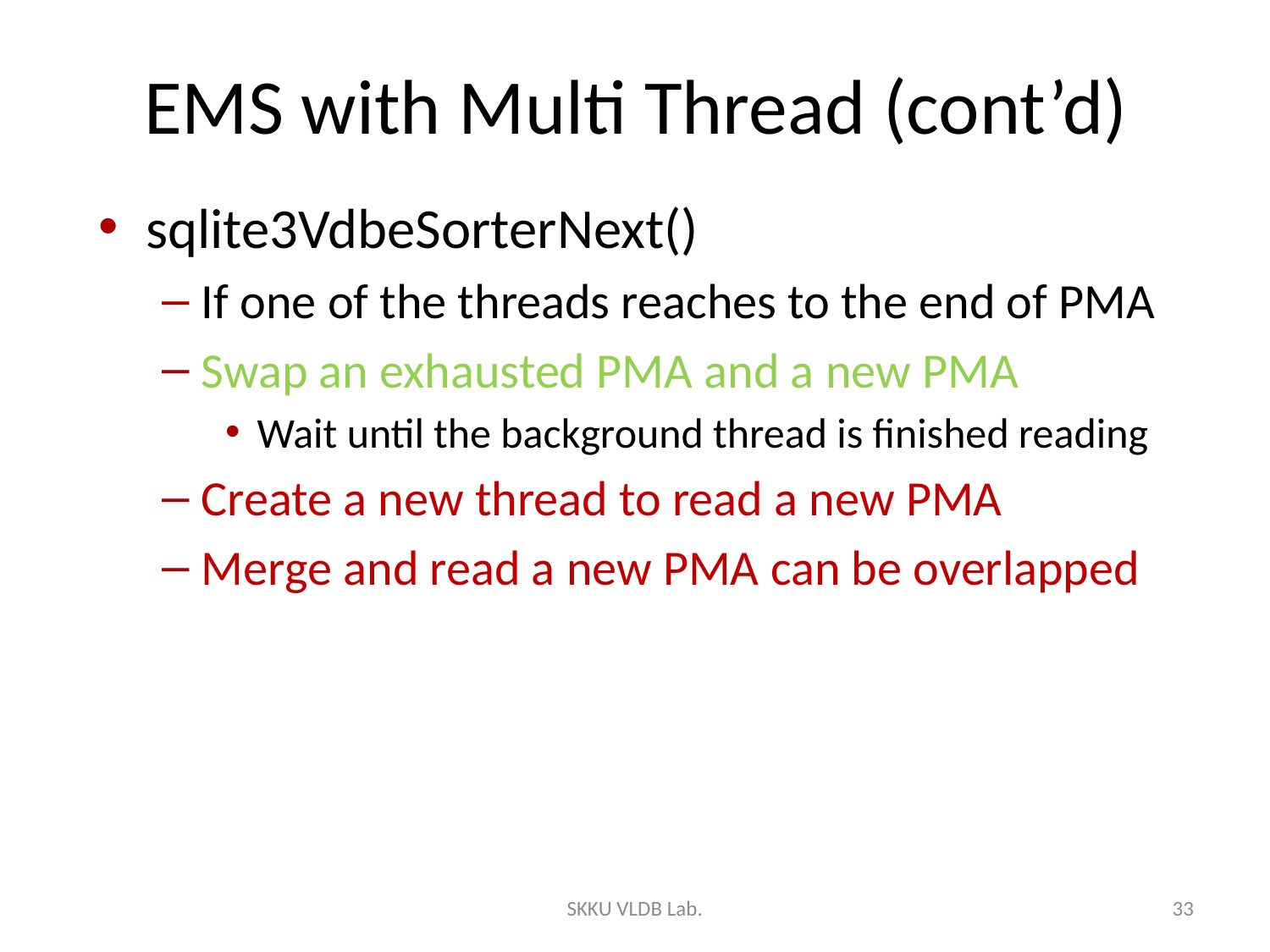

# EMS with Multi Thread (cont’d)
sqlite3VdbeSorterNext()
If one of the threads reaches to the end of PMA
Swap an exhausted PMA and a new PMA
Wait until the background thread is finished reading
Create a new thread to read a new PMA
Merge and read a new PMA can be overlapped
SKKU VLDB Lab.
33